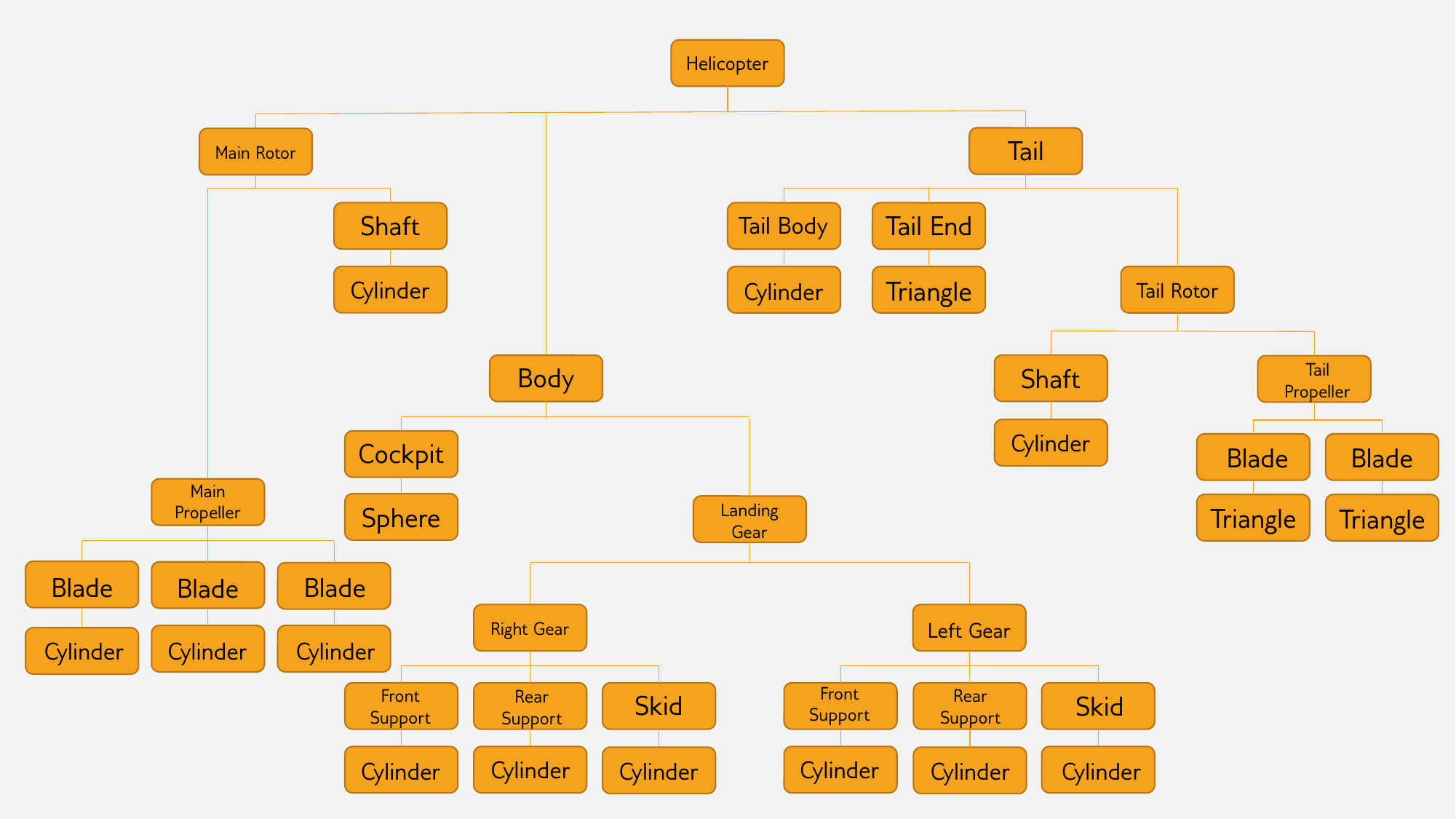

Helicopter

Tail

Main Rotor
Shaft
Tail End

Tail Body

Triangle
Cylinder
Cylinder
Tail Rotor
Tail Propeller

Body

Shaft

Cylinder

Cockpit

Blade
Blade
Main Propeller

Landing Gear

Sphere

Triangle

Triangle

Blade
Blade
Blade

Right Gear
Left Gear

Cylinder
Cylinder
Cylinder
Front Support
Rear Support
Front Support
Rear Support

Skid

Skid

Cylinder
Cylinder
Cylinder
Cylinder
Cylinder
Cylinder